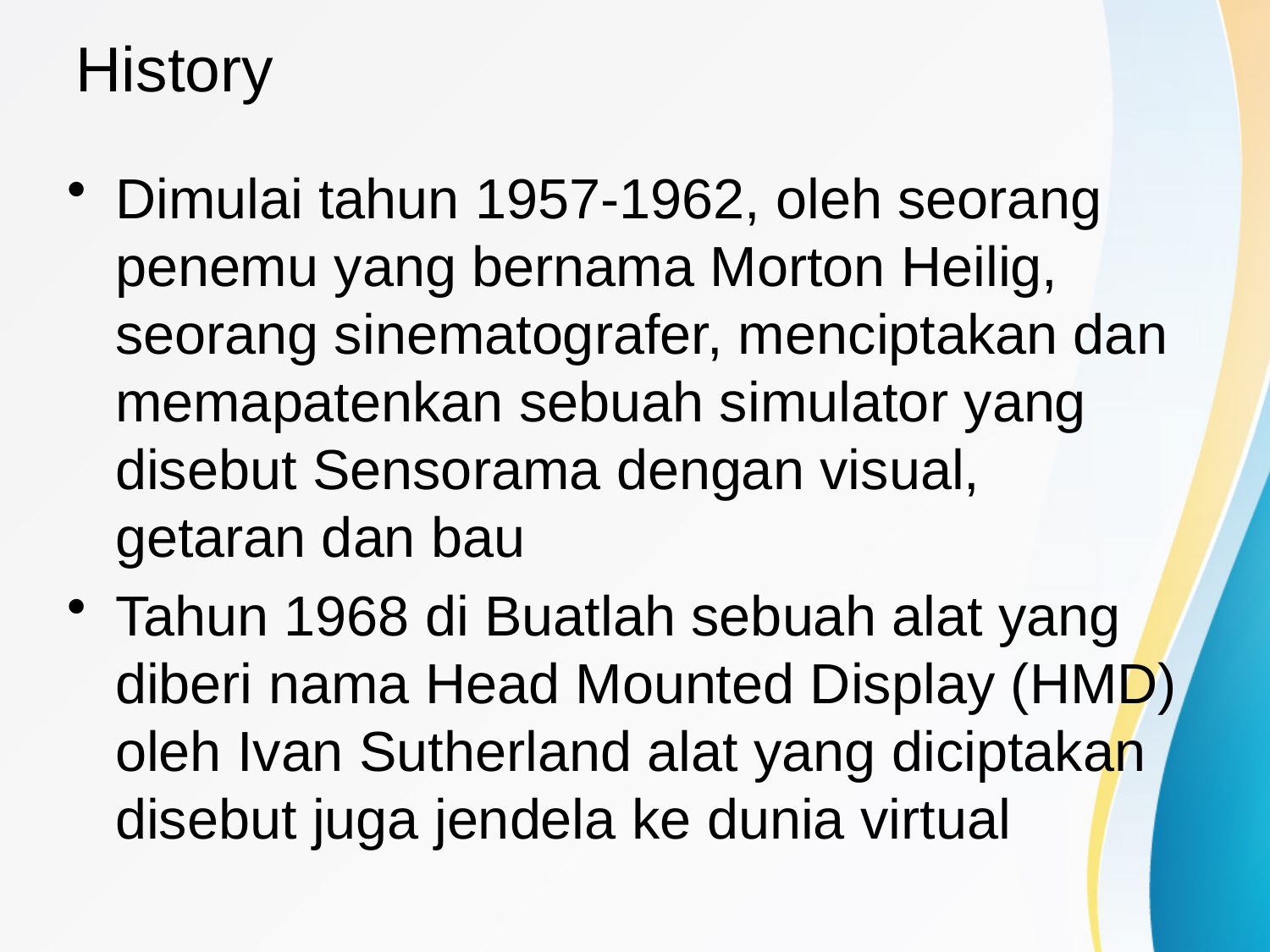

# History
Dimulai tahun 1957-1962, oleh seorang penemu yang bernama Morton Heilig, seorang sinematografer, menciptakan dan memapatenkan sebuah simulator yang disebut Sensorama dengan visual, getaran dan bau
Tahun 1968 di Buatlah sebuah alat yang diberi nama Head Mounted Display (HMD) oleh Ivan Sutherland alat yang diciptakan disebut juga jendela ke dunia virtual